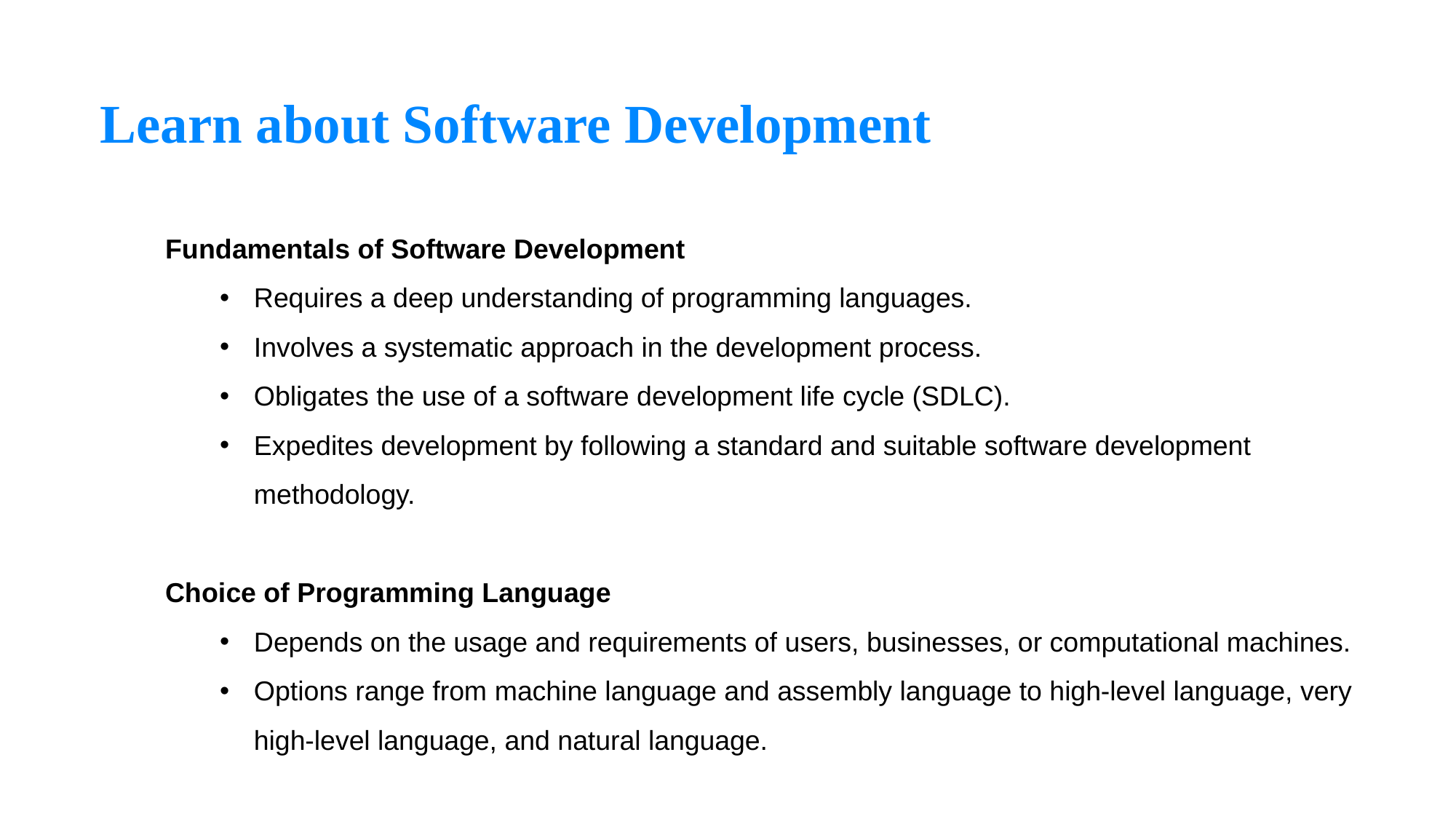

Learn about Software Development
Fundamentals of Software Development
Requires a deep understanding of programming languages.
Involves a systematic approach in the development process.
Obligates the use of a software development life cycle (SDLC).
Expedites development by following a standard and suitable software development methodology.

Choice of Programming Language
Depends on the usage and requirements of users, businesses, or computational machines.
Options range from machine language and assembly language to high-level language, very high-level language, and natural language.